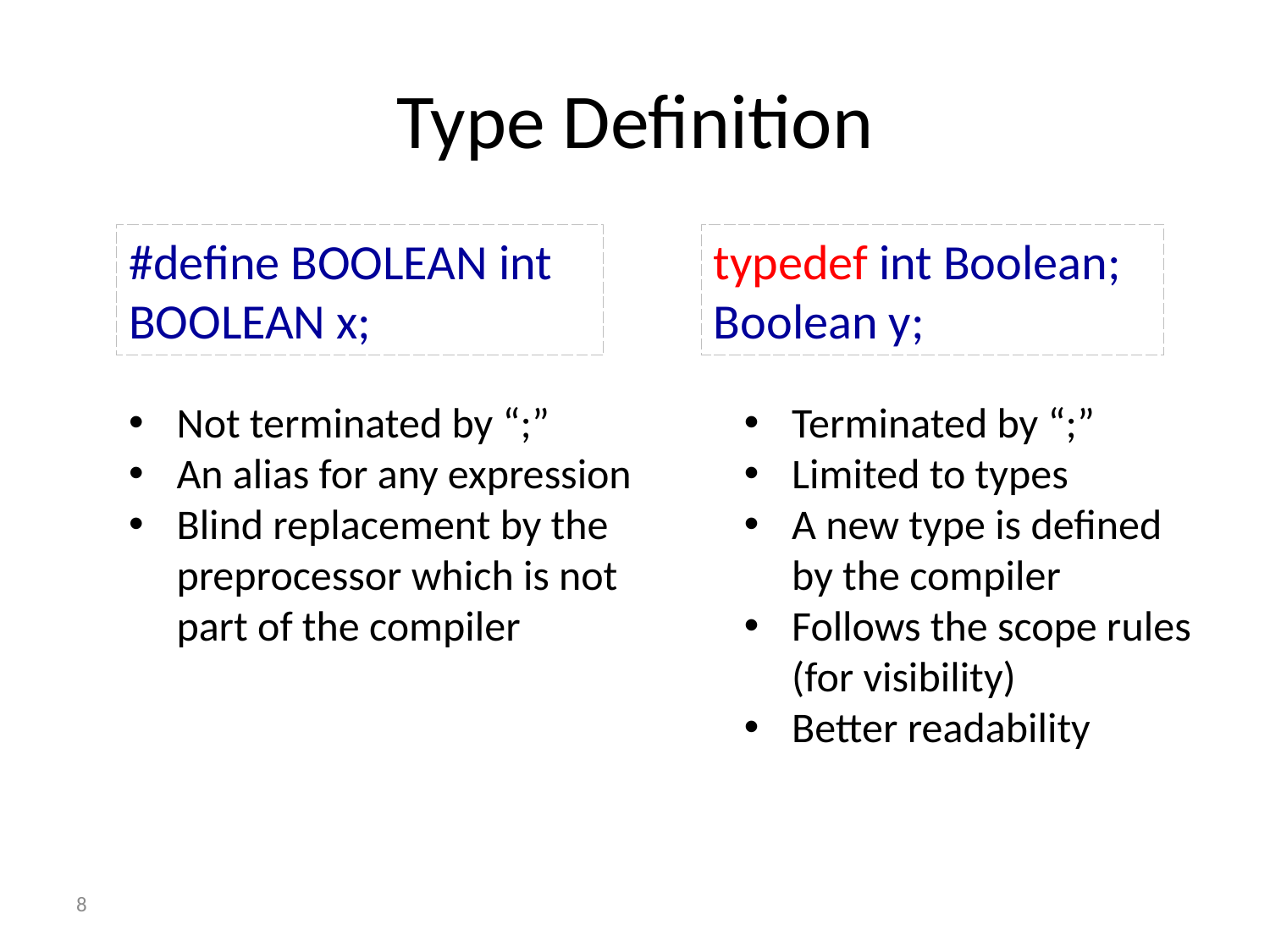

# Type Definition
#define BOOLEAN int
BOOLEAN x;
typedef int Boolean;
Boolean y;
Not terminated by “;”
An alias for any expression
Blind replacement by the preprocessor which is not part of the compiler
Terminated by “;”
Limited to types
A new type is defined by the compiler
Follows the scope rules (for visibility)
Better readability

8